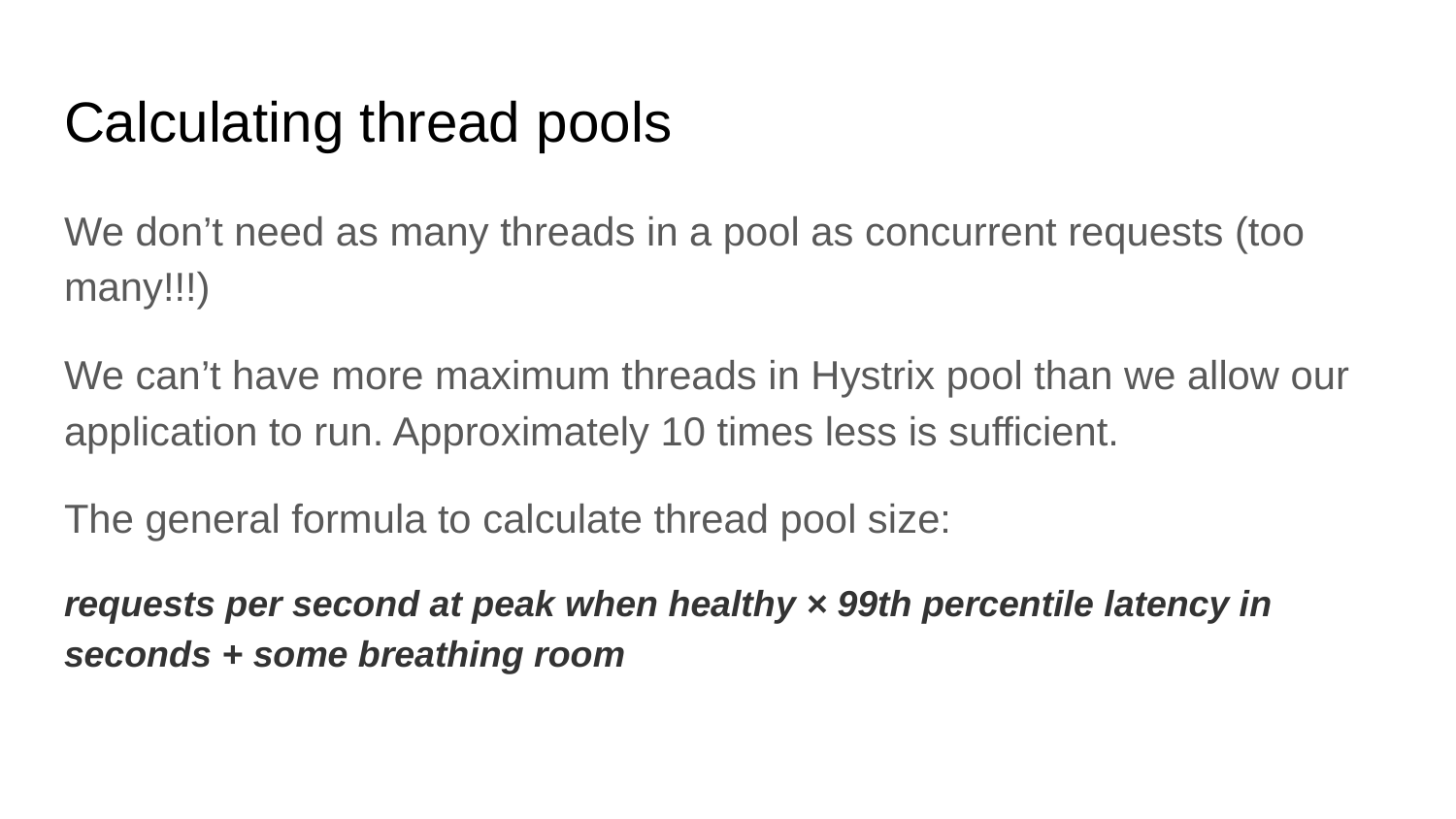

# Calculating thread pools
We don’t need as many threads in a pool as concurrent requests (too many!!!)
We can’t have more maximum threads in Hystrix pool than we allow our application to run. Approximately 10 times less is sufficient.
The general formula to calculate thread pool size:
requests per second at peak when healthy × 99th percentile latency in seconds + some breathing room